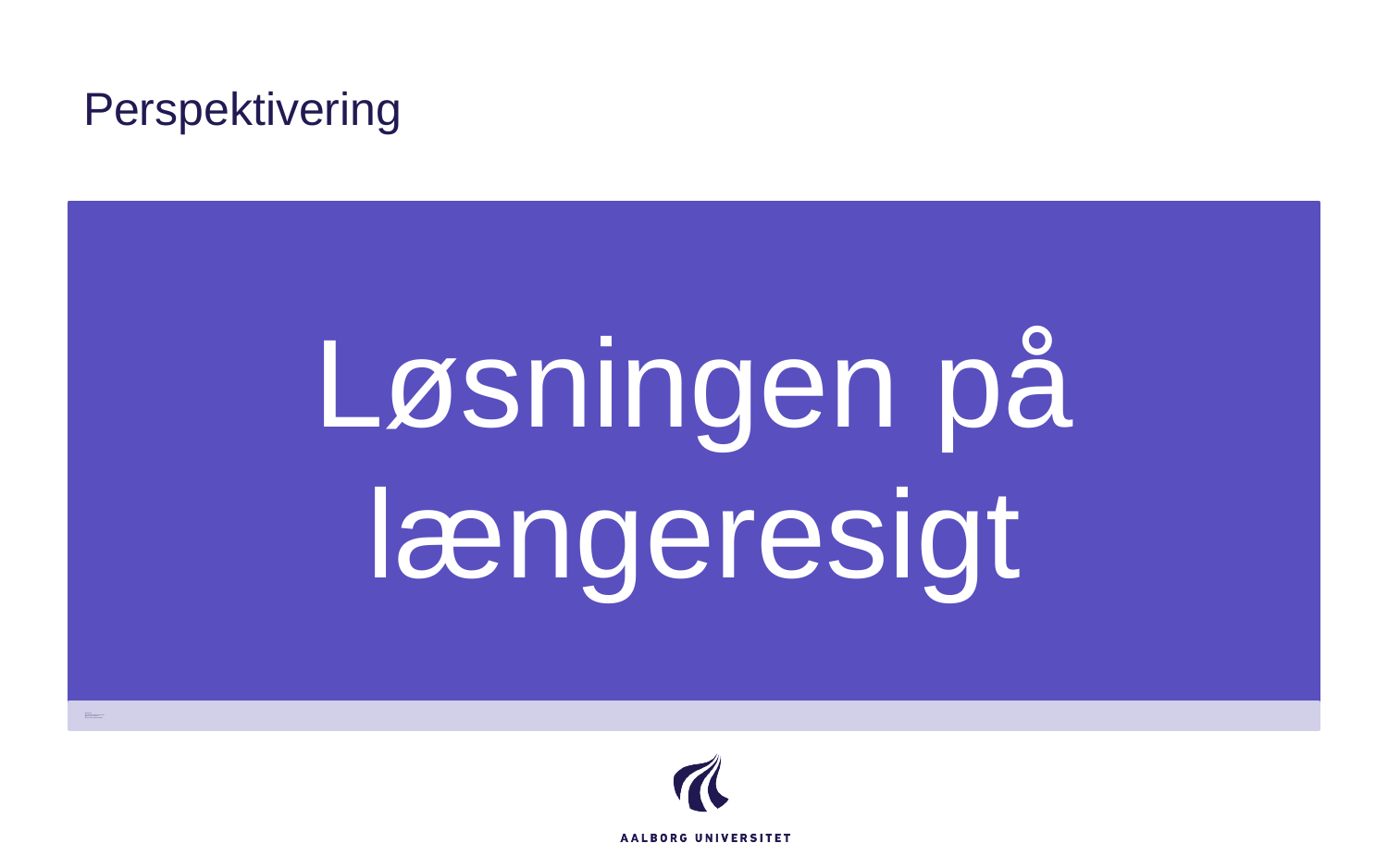

# Perspektivering
Løsningen på længeresigt
Udvidelse med håndtering af kamera
Bruges i flere sportsgrene
Bruges i ikke sportslige aktiviteter
Livetracking